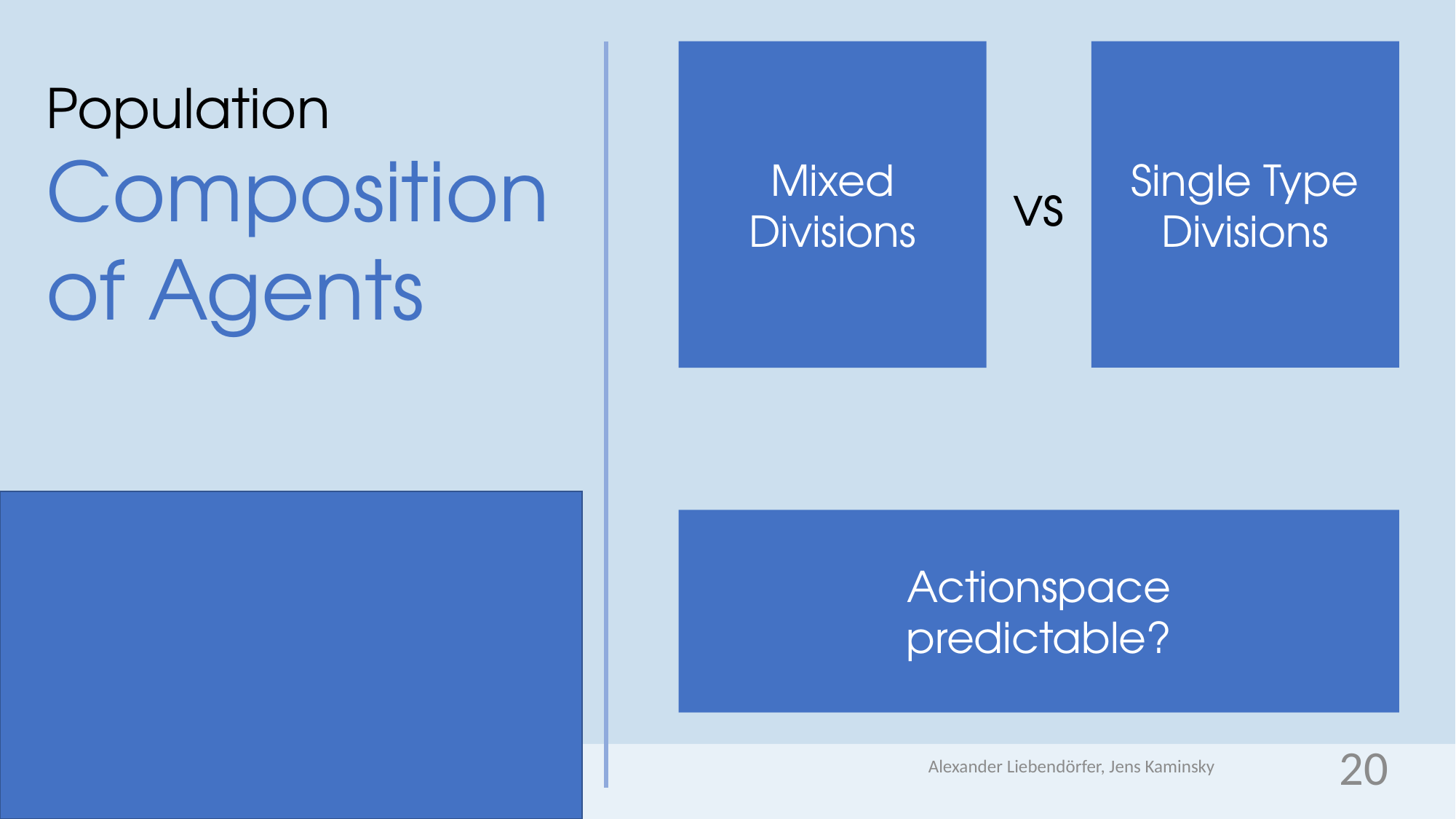

Mixed
Divisions
Single Type
Divisions
Population
Composition
of Agents
vs

Actionspace
predictable?

Alexander Liebendörfer, Jens Kaminsky
20